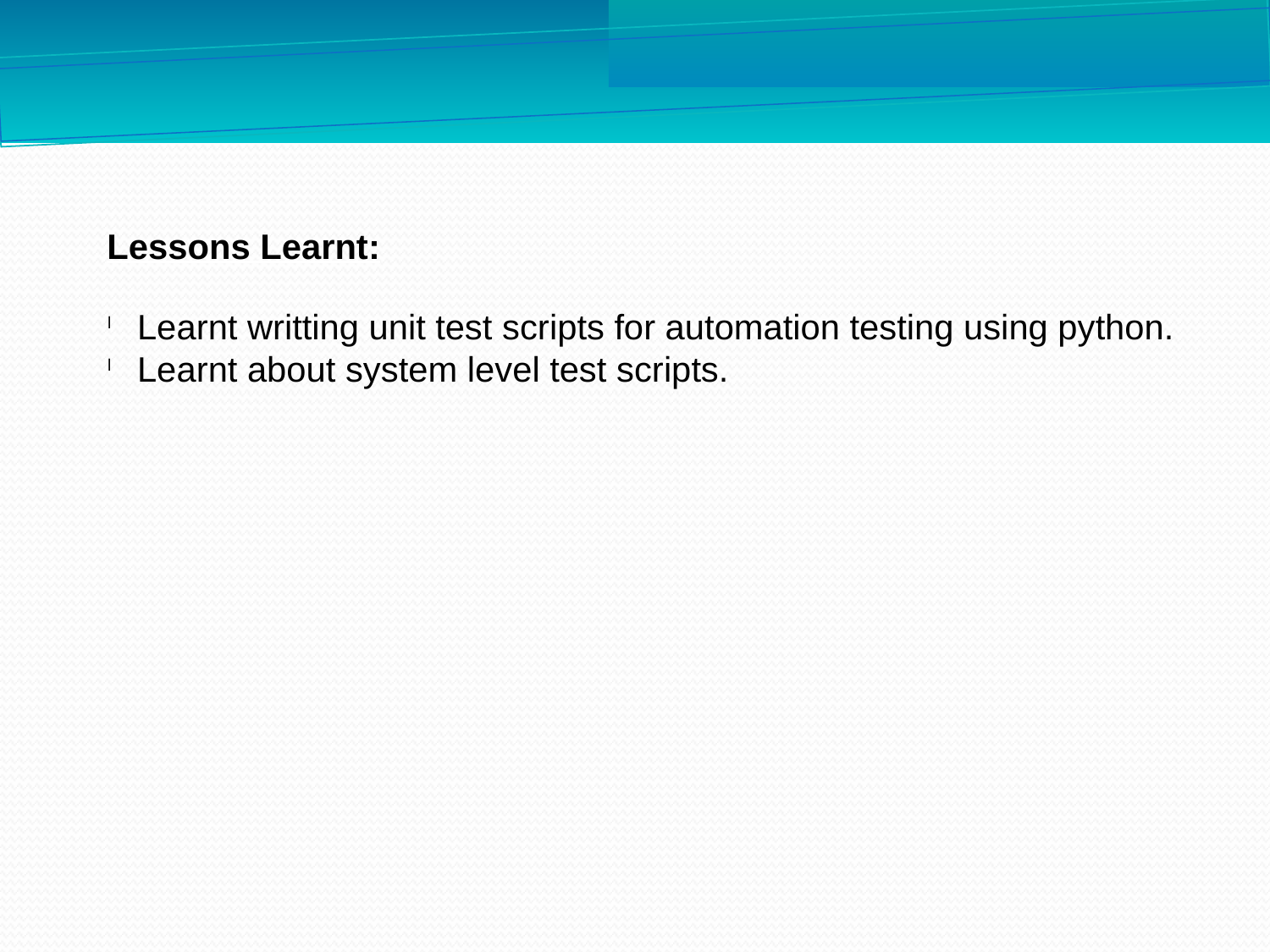

Lessons Learnt:

Learnt writting unit test scripts for automation testing using python.
Learnt about system level test scripts.